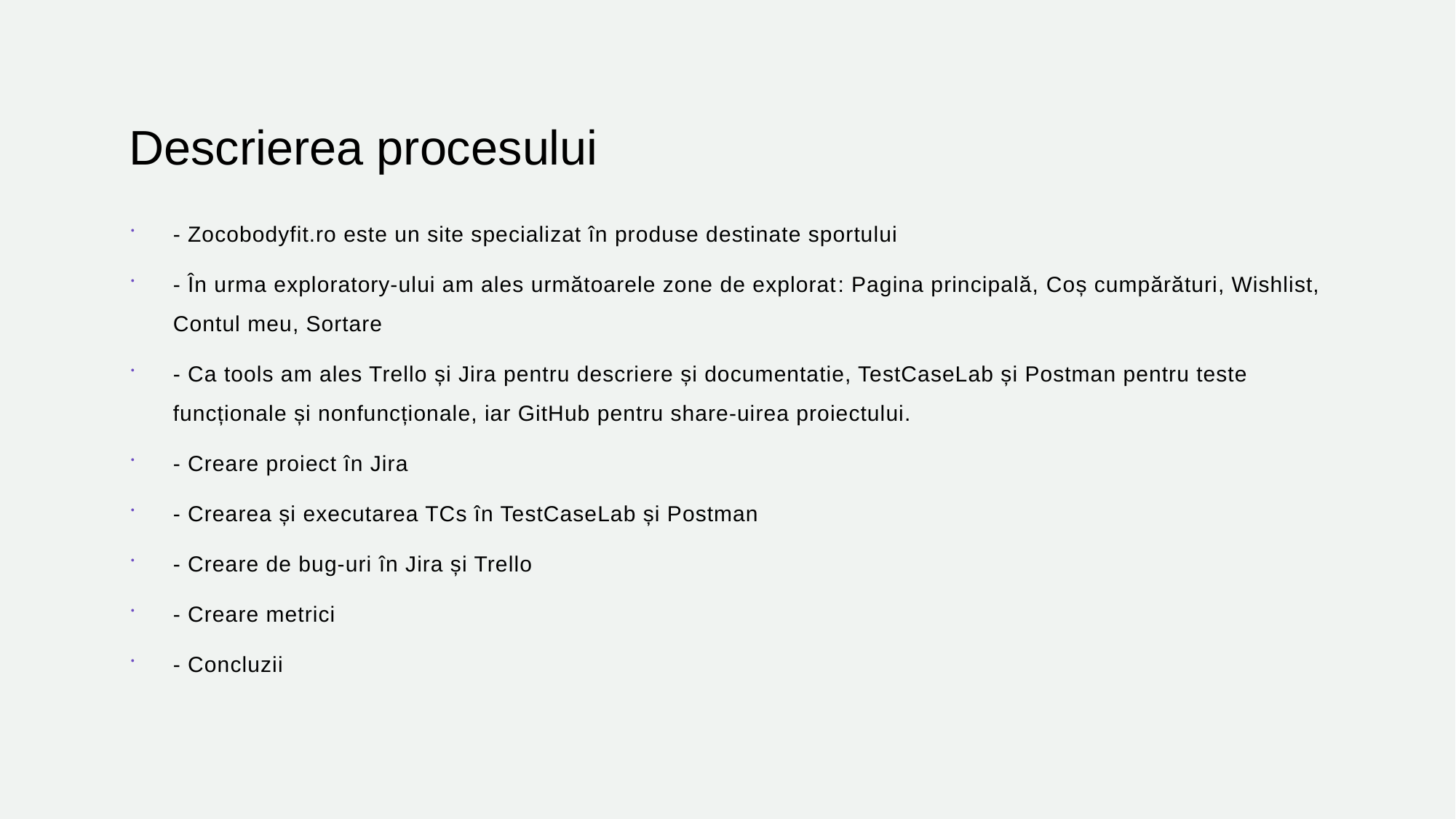

# Descrierea procesului
- Zocobodyfit.ro este un site specializat în produse destinate sportului
- În urma exploratory-ului am ales următoarele zone de explorat: Pagina principală, Coș cumpărături, Wishlist, Contul meu, Sortare
- Ca tools am ales Trello și Jira pentru descriere și documentatie, TestCaseLab și Postman pentru teste funcționale și nonfuncționale, iar GitHub pentru share-uirea proiectului.
- Creare proiect în Jira
- Crearea și executarea TCs în TestCaseLab și Postman
- Creare de bug-uri în Jira și Trello
- Creare metrici
- Concluzii